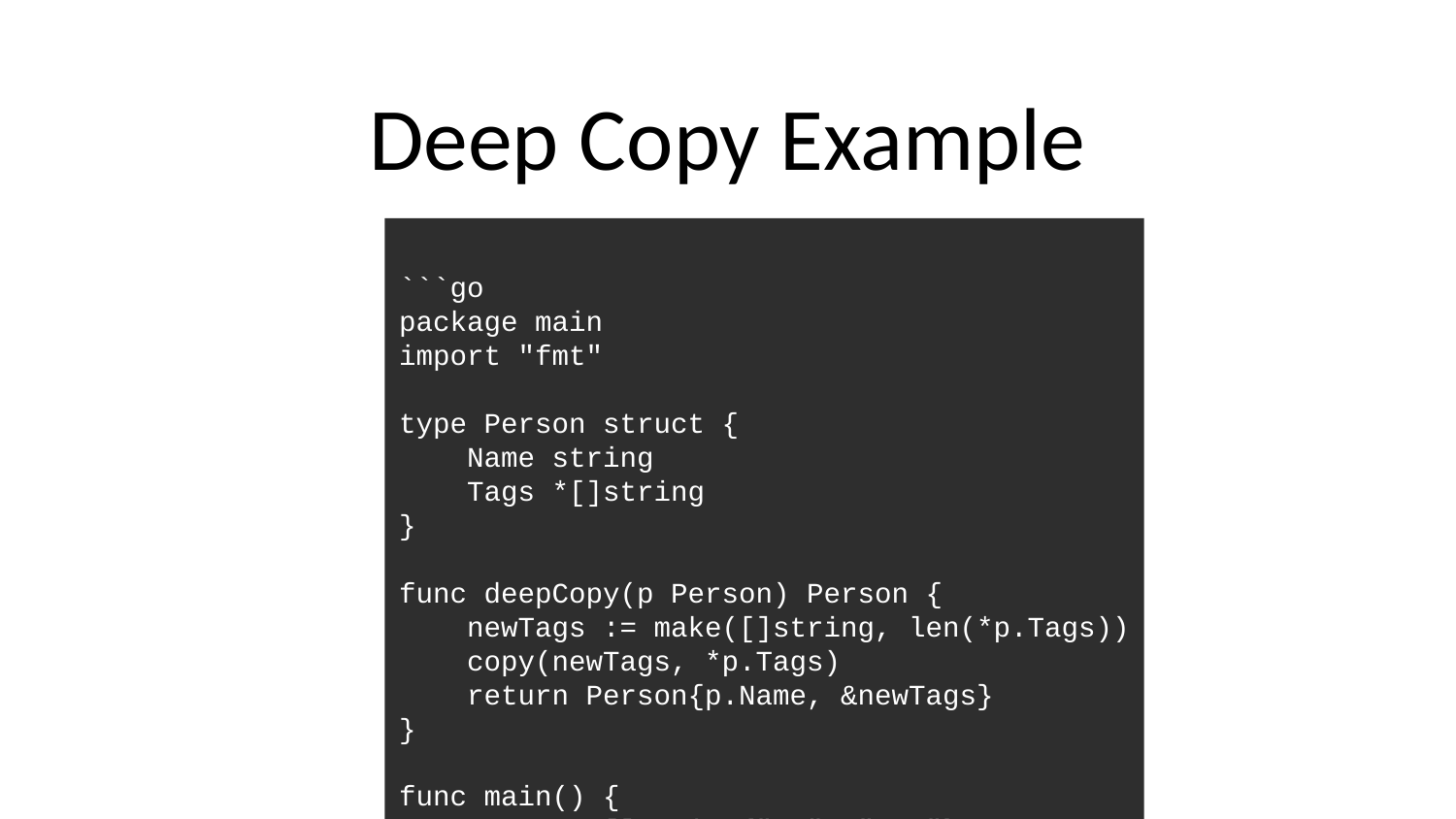

# Deep Copy Example

```go
package main
import "fmt"
type Person struct {
    Name string
    Tags *[]string
}
func deepCopy(p Person) Person {
    newTags := make([]string, len(*p.Tags))
    copy(newTags, *p.Tags)
    return Person{p.Name, &newTags}
}
func main() {
    tags := []string{"Go", "Dev"}
    p1 := Person{"Alice", &tags}
    p2 := deepCopy(p1)